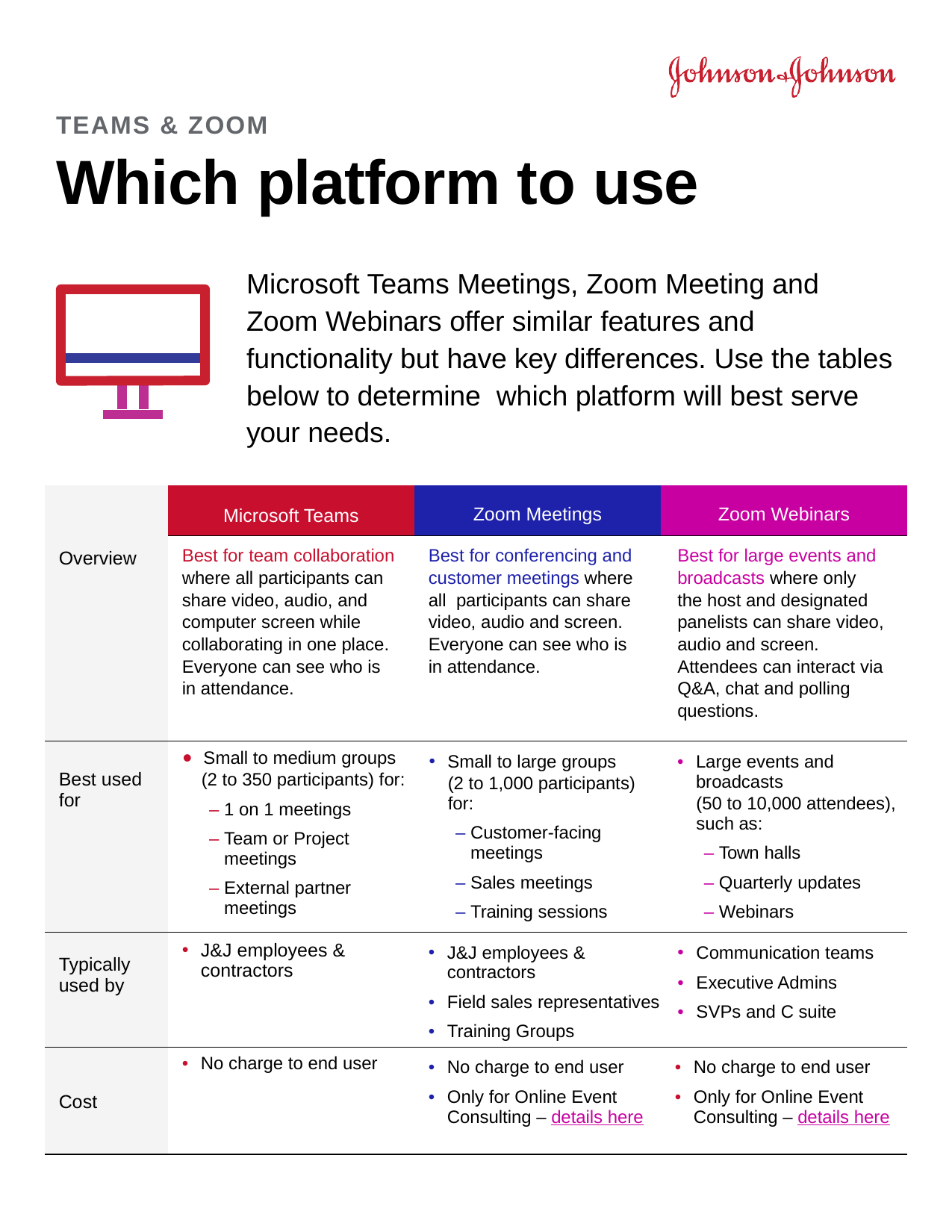

TEAMS & ZOOM
# Which platform to use
Microsoft Teams Meetings, Zoom Meeting and Zoom Webinars offer similar features and functionality but have key differences. Use the tables below to determine  which platform will best serve your needs.

| Overview | Microsoft Teams | Zoom Meetings | Zoom Webinars |
| --- | --- | --- | --- |
|  | Best for team collaboration where all participants can share video, audio, and computer screen while collaborating in one place. Everyone can see who is in attendance. | Best for conferencing and customer meetings where all participants can share video, audio and screen. Everyone can see who is in attendance. | Best for large events and broadcasts where only the host and designated panelists can share video, audio and screen. Attendees can interact via Q&A, chat and polling questions. |
| Best used for | Small to medium groups (2 to 350 participants) for: 1 on 1 meetings Team or Project meetings External partner meetings | Small to large groups (2 to 1,000 participants) for: Customer-facing meetings Sales meetings Training sessions | Large events and broadcasts (50 to 10,000 attendees), such as: Town halls Quarterly updates Webinars |
| Typically used by | J&J employees & contractors | J&J employees & contractors Field sales representatives Training Groups | Communication teams Executive Admins SVPs and C suite |
| Cost | No charge to end user | No charge to end user Only for Online Event Consulting – details here | No charge to end user Only for Online Event Consulting – details here |